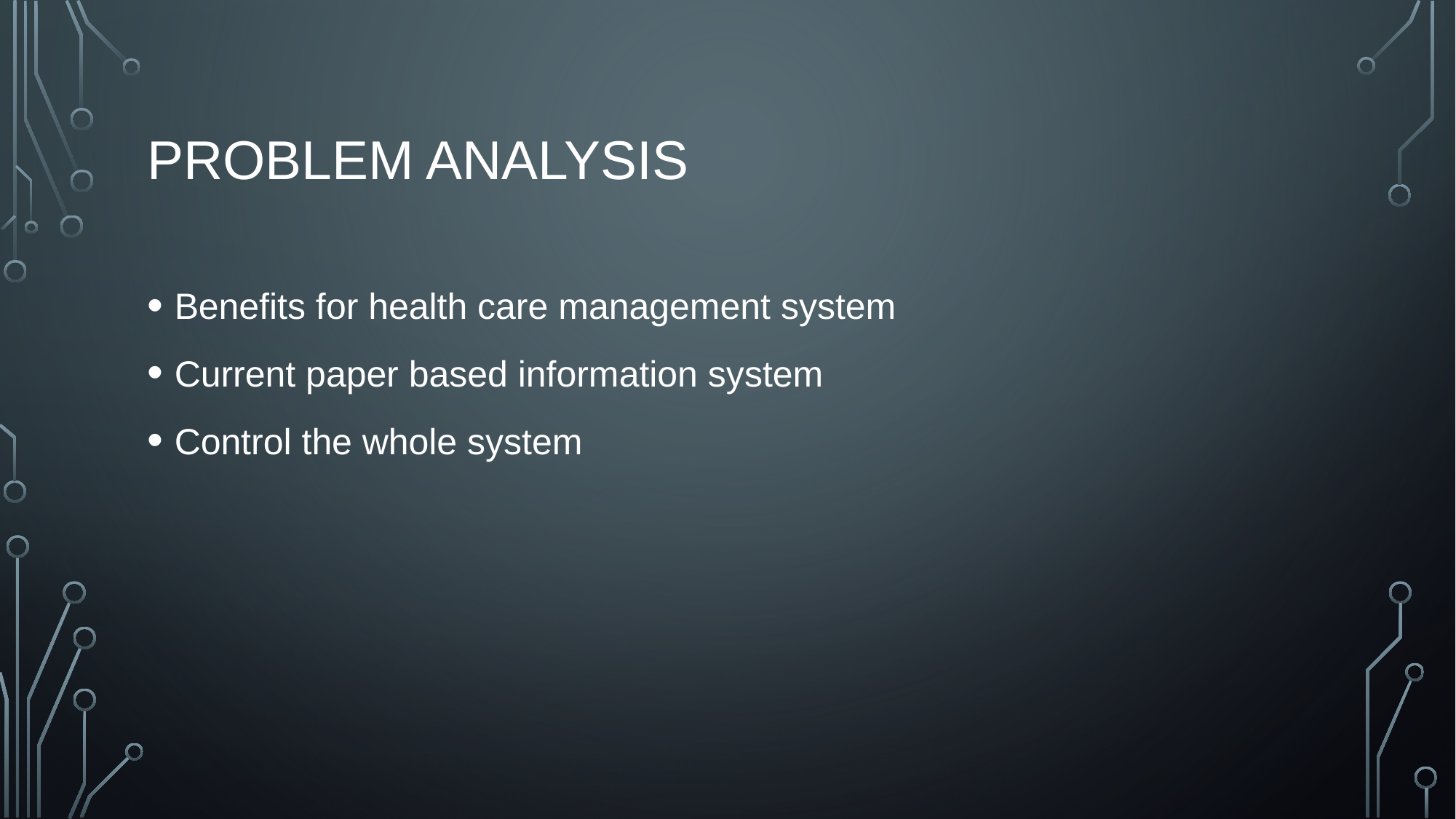

# Problem analysis
Benefits for health care management system
Current paper based information system
Control the whole system